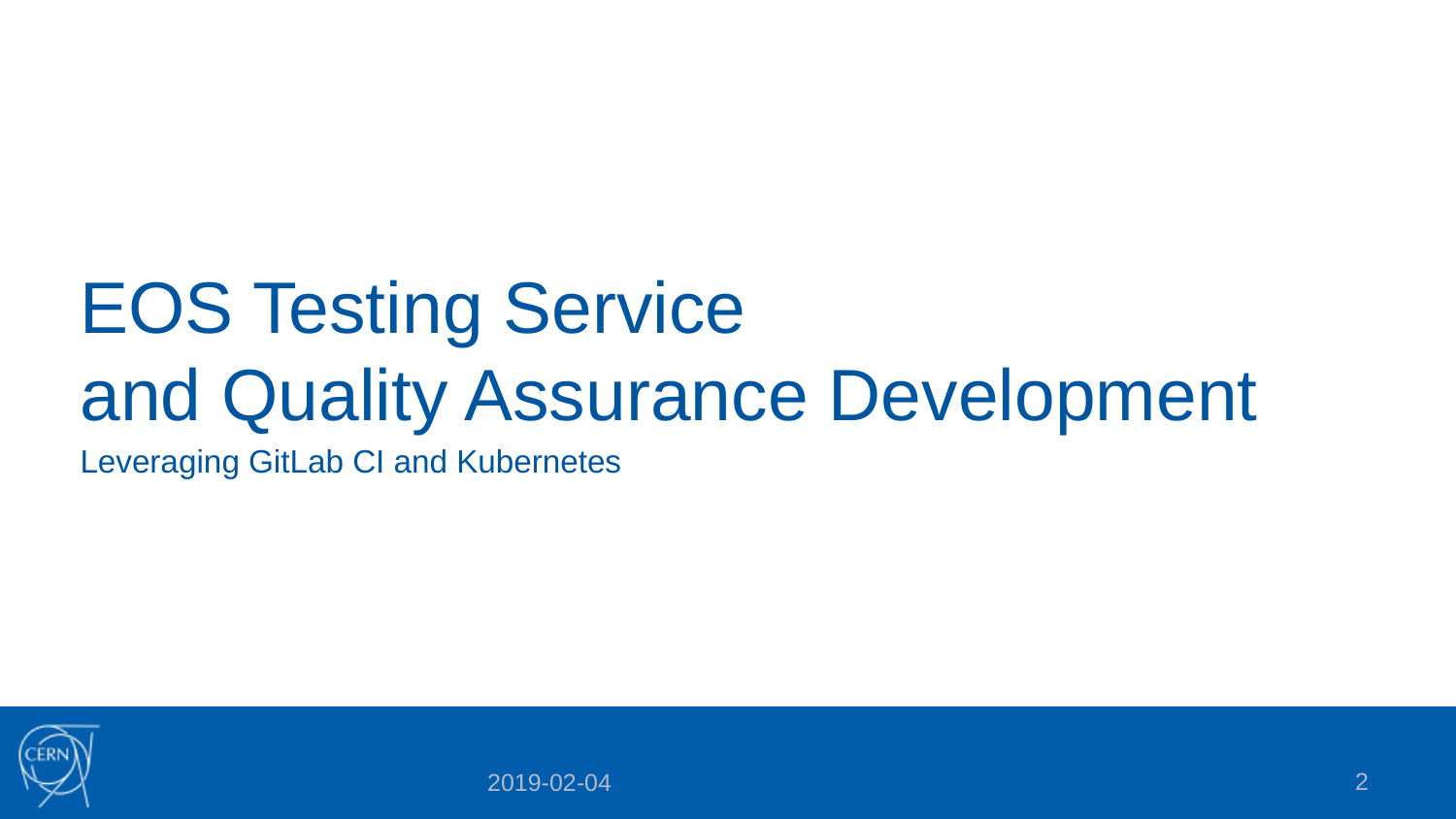

# EOS Testing Service and Quality Assurance Development
Leveraging GitLab CI and Kubernetes
2
2019-02-04